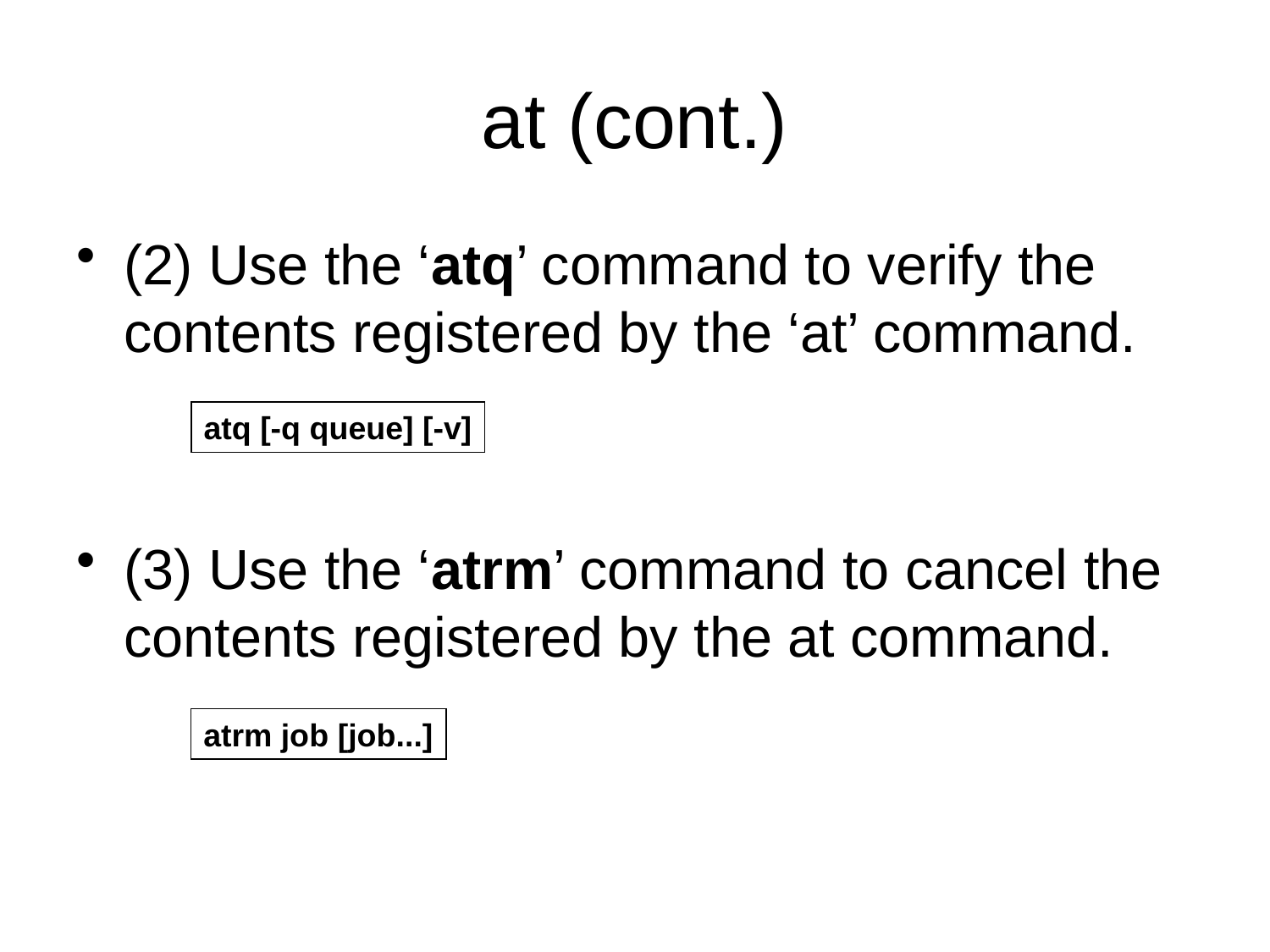

# at (cont.)
(2) Use the ‘atq’ command to verify the contents registered by the ‘at’ command.

(3) Use the ‘atrm’ command to cancel the contents registered by the at command.

atq [-q queue] [-v]
atrm job [job...]